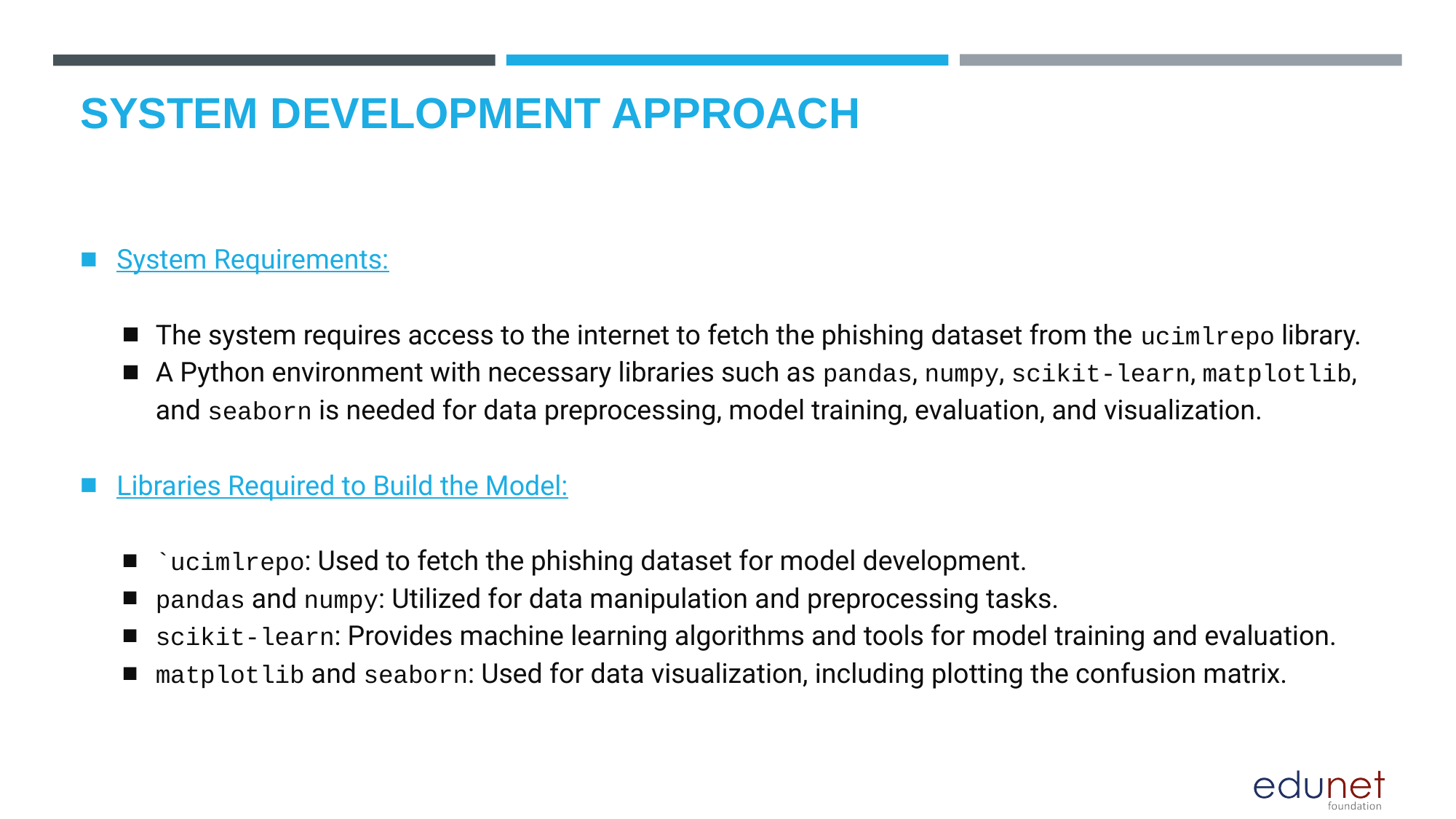

# SYSTEM DEVELOPMENT APPROACH

System Requirements:

The system requires access to the internet to fetch the phishing dataset from the ucimlrepo library.
A Python environment with necessary libraries such as pandas, numpy, scikit-learn, matplotlib, and seaborn is needed for data preprocessing, model training, evaluation, and visualization.

Libraries Required to Build the Model:

`ucimlrepo: Used to fetch the phishing dataset for model development.
pandas and numpy: Utilized for data manipulation and preprocessing tasks.
scikit-learn: Provides machine learning algorithms and tools for model training and evaluation.
matplotlib and seaborn: Used for data visualization, including plotting the confusion matrix.